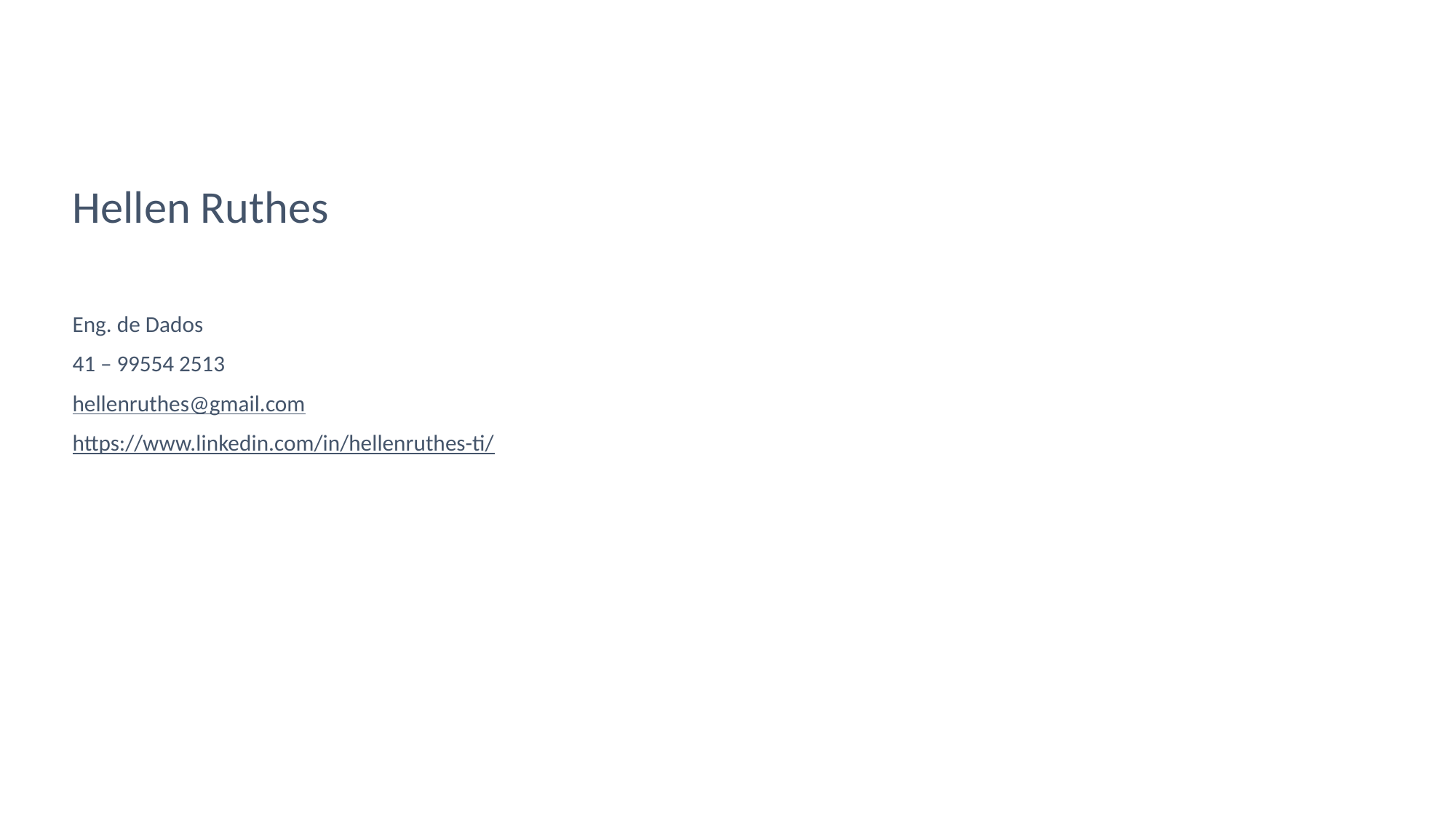

Hellen Ruthes

Eng. de Dados
41 – 99554 2513
hellenruthes@gmail.com
https://www.linkedin.com/in/hellenruthes-ti/